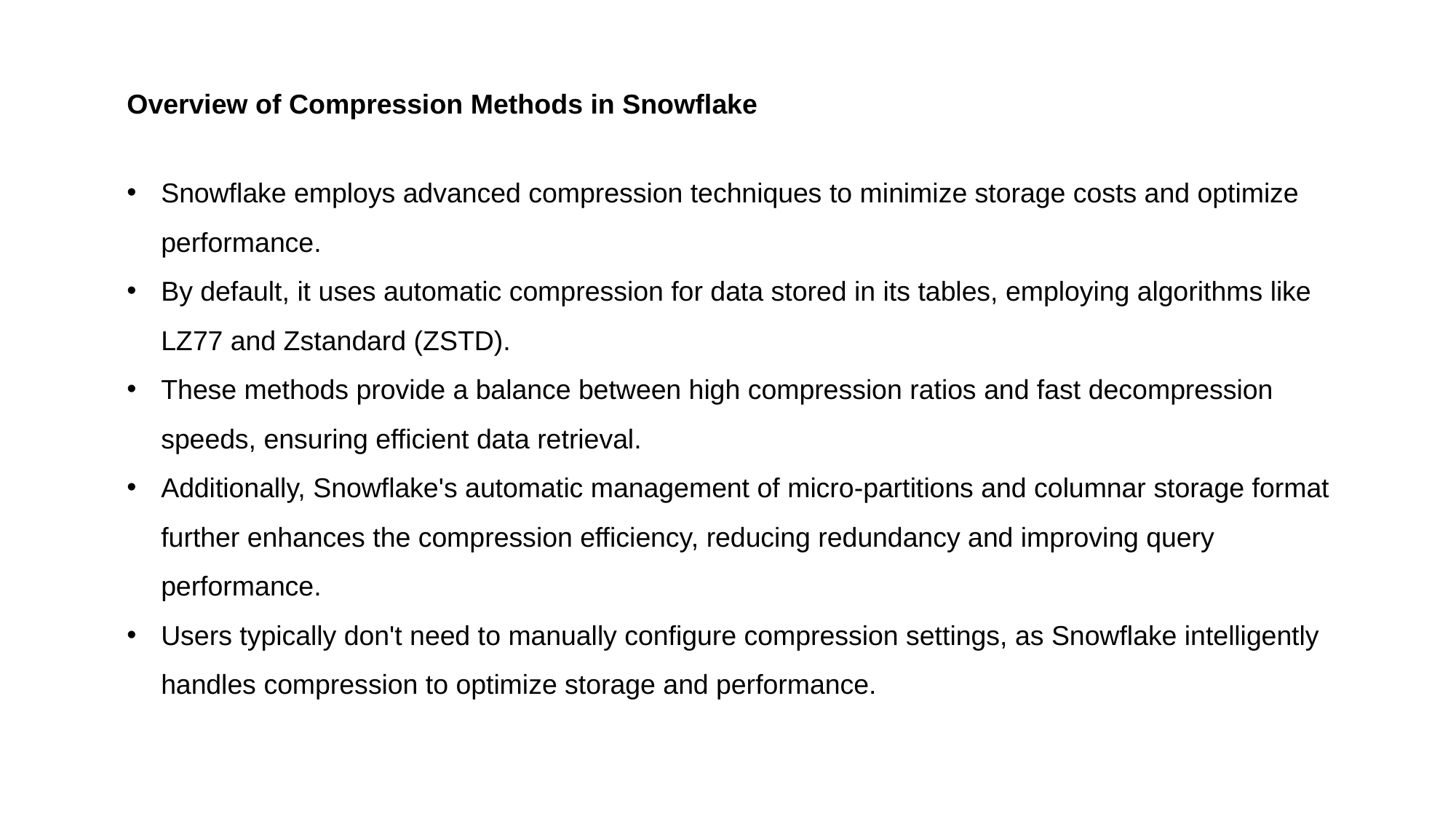

Overview of Compression Methods in Snowflake
Snowflake employs advanced compression techniques to minimize storage costs and optimize performance.
By default, it uses automatic compression for data stored in its tables, employing algorithms like LZ77 and Zstandard (ZSTD).
These methods provide a balance between high compression ratios and fast decompression speeds, ensuring efficient data retrieval.
Additionally, Snowflake's automatic management of micro-partitions and columnar storage format further enhances the compression efficiency, reducing redundancy and improving query performance.
Users typically don't need to manually configure compression settings, as Snowflake intelligently handles compression to optimize storage and performance.